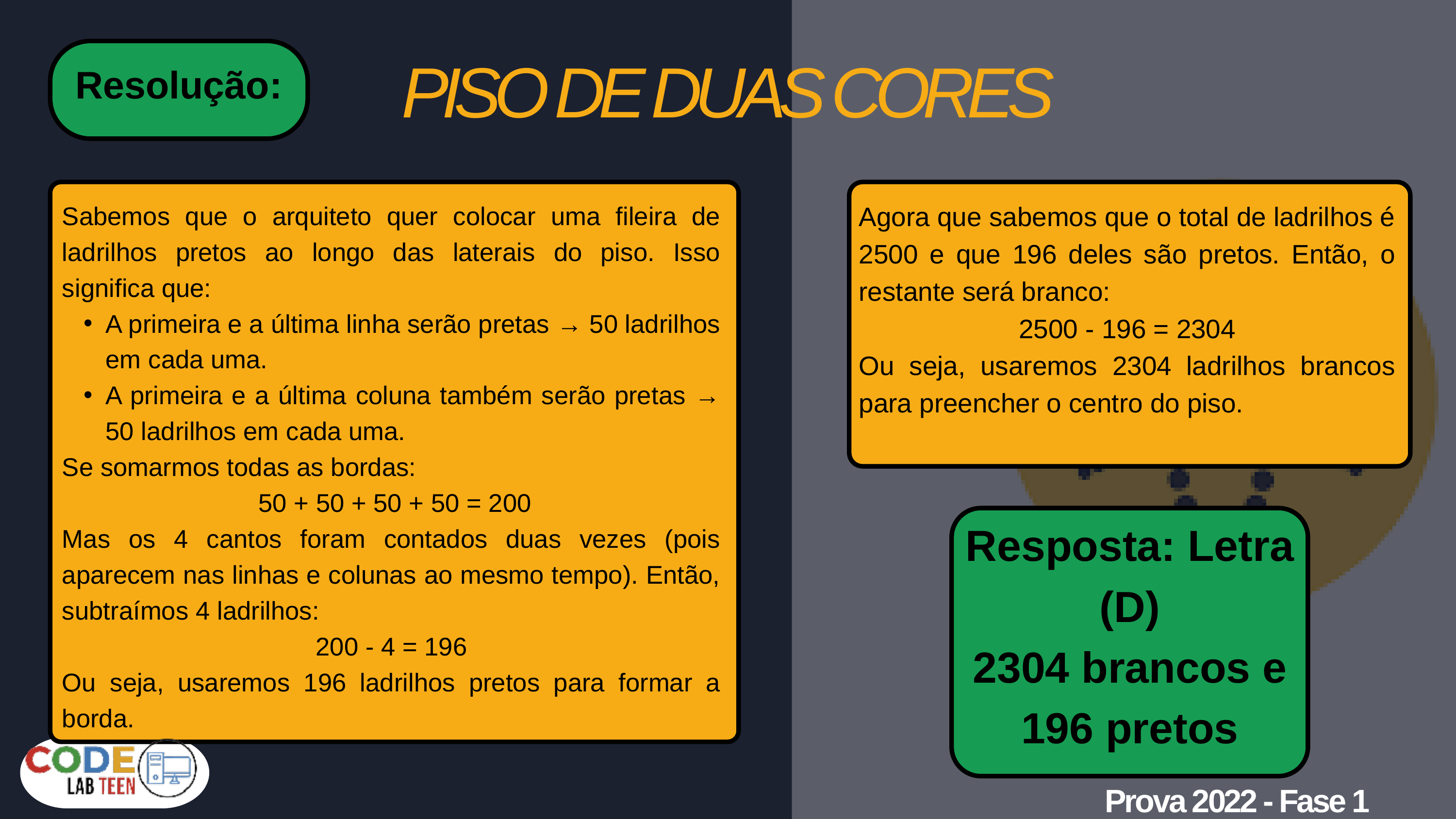

PISO DE DUAS CORES

Resolução:

Sabemos que o arquiteto quer colocar uma fileira de ladrilhos pretos ao longo das laterais do piso. Isso significa que:
A primeira e a última linha serão pretas → 50 ladrilhos em cada uma.
A primeira e a última coluna também serão pretas → 50 ladrilhos em cada uma.
Se somarmos todas as bordas:
 50 + 50 + 50 + 50 = 200
Mas os 4 cantos foram contados duas vezes (pois aparecem nas linhas e colunas ao mesmo tempo). Então, subtraímos 4 ladrilhos:
200 - 4 = 196
Ou seja, usaremos 196 ladrilhos pretos para formar a borda.

Agora que sabemos que o total de ladrilhos é 2500 e que 196 deles são pretos. Então, o restante será branco:
2500 - 196 = 2304
Ou seja, usaremos 2304 ladrilhos brancos para preencher o centro do piso.

Resposta: Letra (D)
2304 brancos e 196 pretos

Prova 2022 - Fase 1